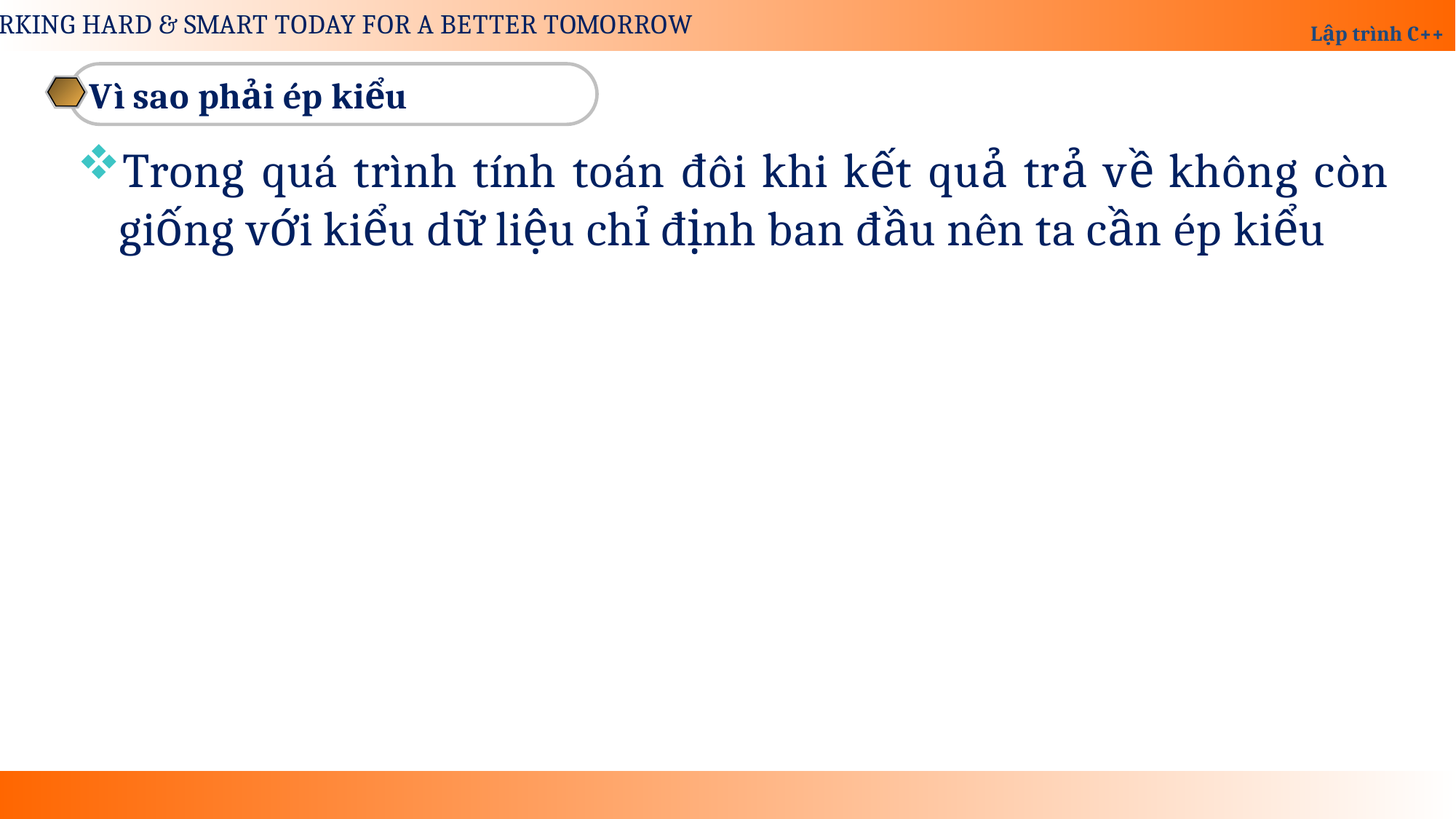

Vì sao phải ép kiểu

Trong quá trình tính toán đôi khi kết quả trả về không còn giống với kiểu dữ liệu chỉ định ban đầu nên ta cần ép kiểu